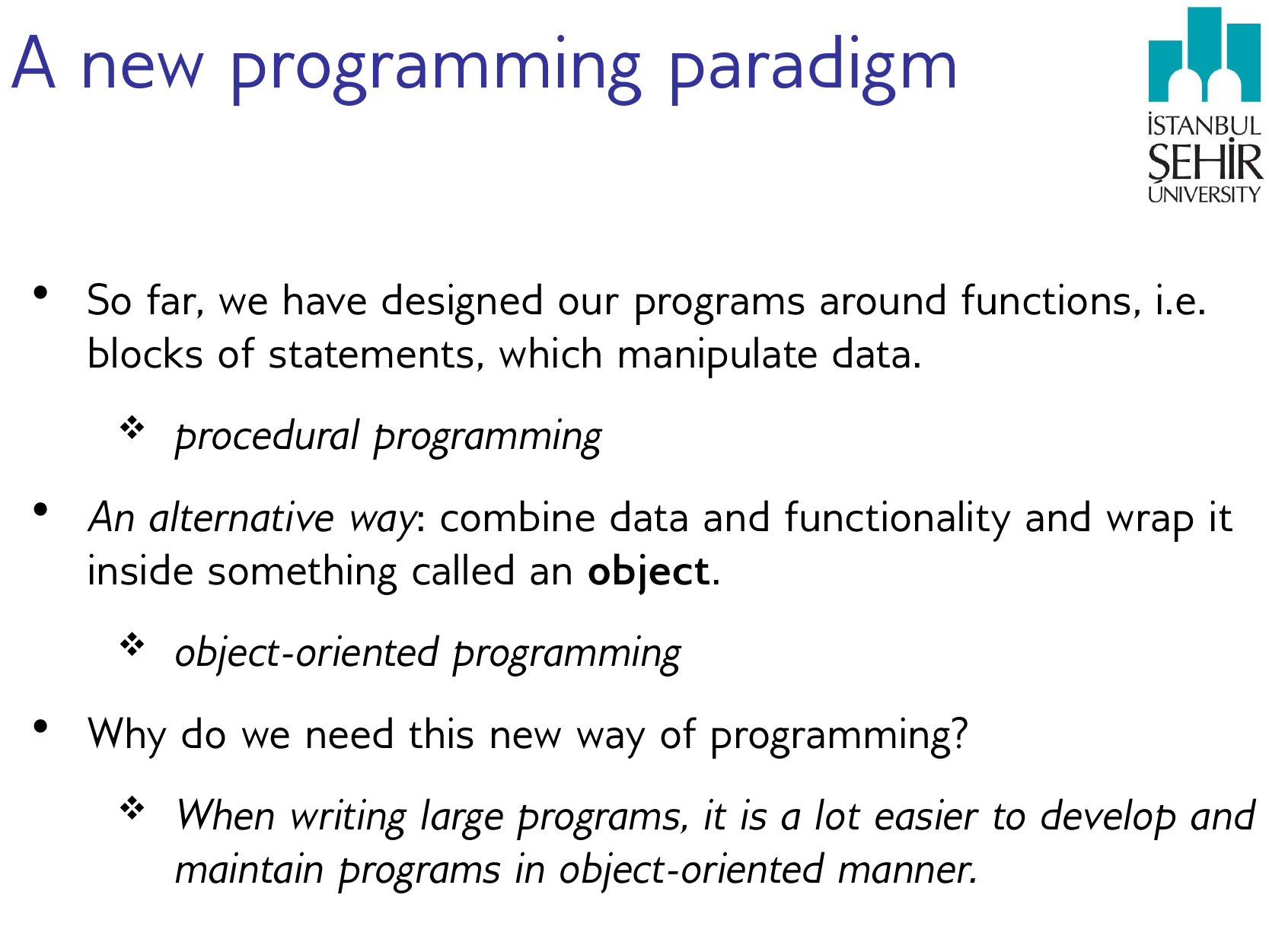

# A new programming paradigm
So far, we have designed our programs around functions, i.e. blocks of statements, which manipulate data.
procedural programming
An alternative way: combine data and functionality and wrap it inside something called an object.
object-oriented programming
Why do we need this new way of programming?
When writing large programs, it is a lot easier to develop and maintain programs in object-oriented manner.